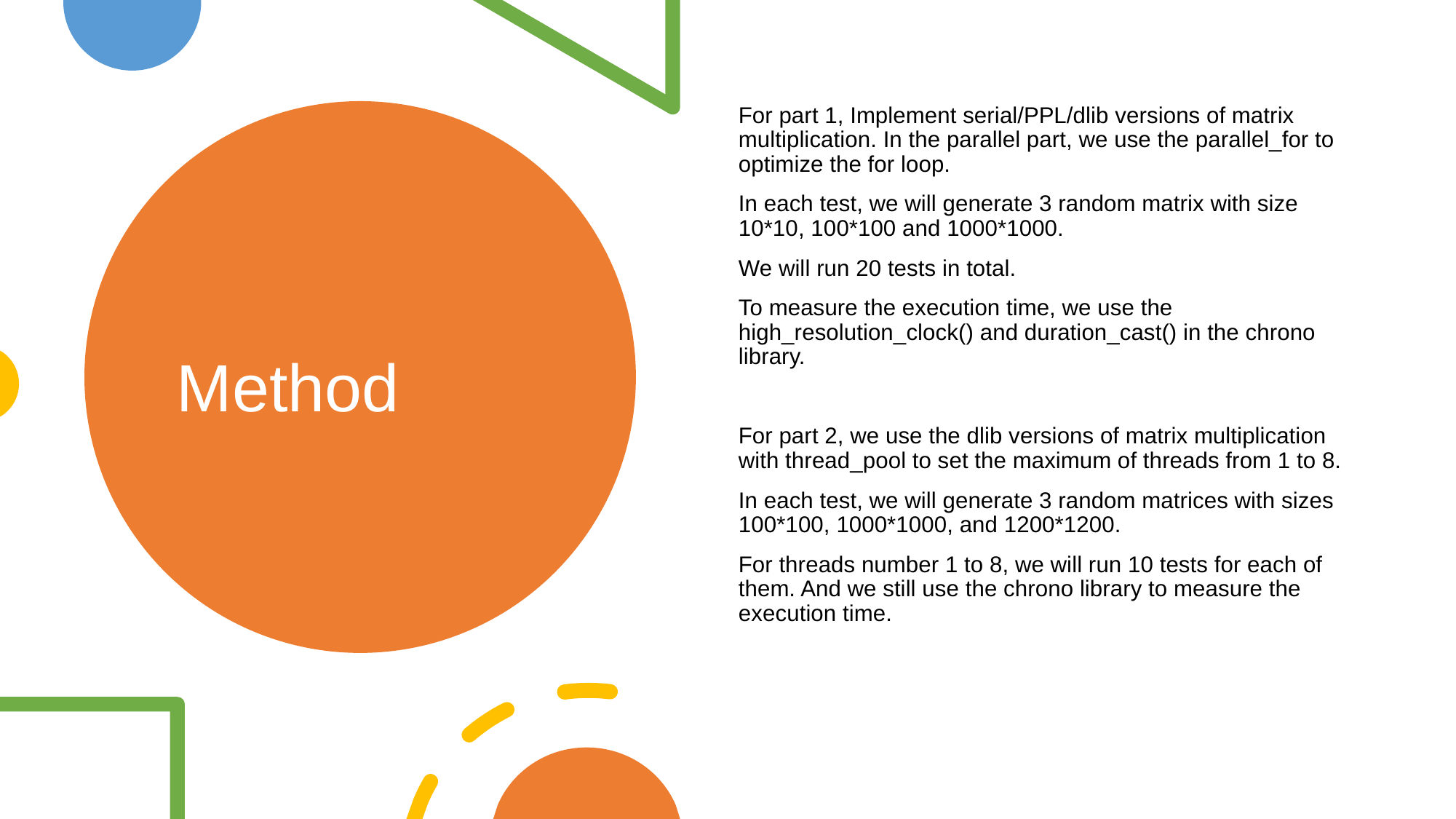

For part 1, Implement serial/PPL/dlib versions of matrix multiplication. In the parallel part, we use the parallel_for to optimize the for loop.
In each test, we will generate 3 random matrix with size 10*10, 100*100 and 1000*1000.
We will run 20 tests in total.
To measure the execution time, we use the high_resolution_clock() and duration_cast() in the chrono library.

For part 2, we use the dlib versions of matrix multiplication with thread_pool to set the maximum of threads from 1 to 8.
In each test, we will generate 3 random matrices with sizes 100*100, 1000*1000, and 1200*1200.
For threads number 1 to 8, we will run 10 tests for each of them. And we still use the chrono library to measure the execution time.

# Method